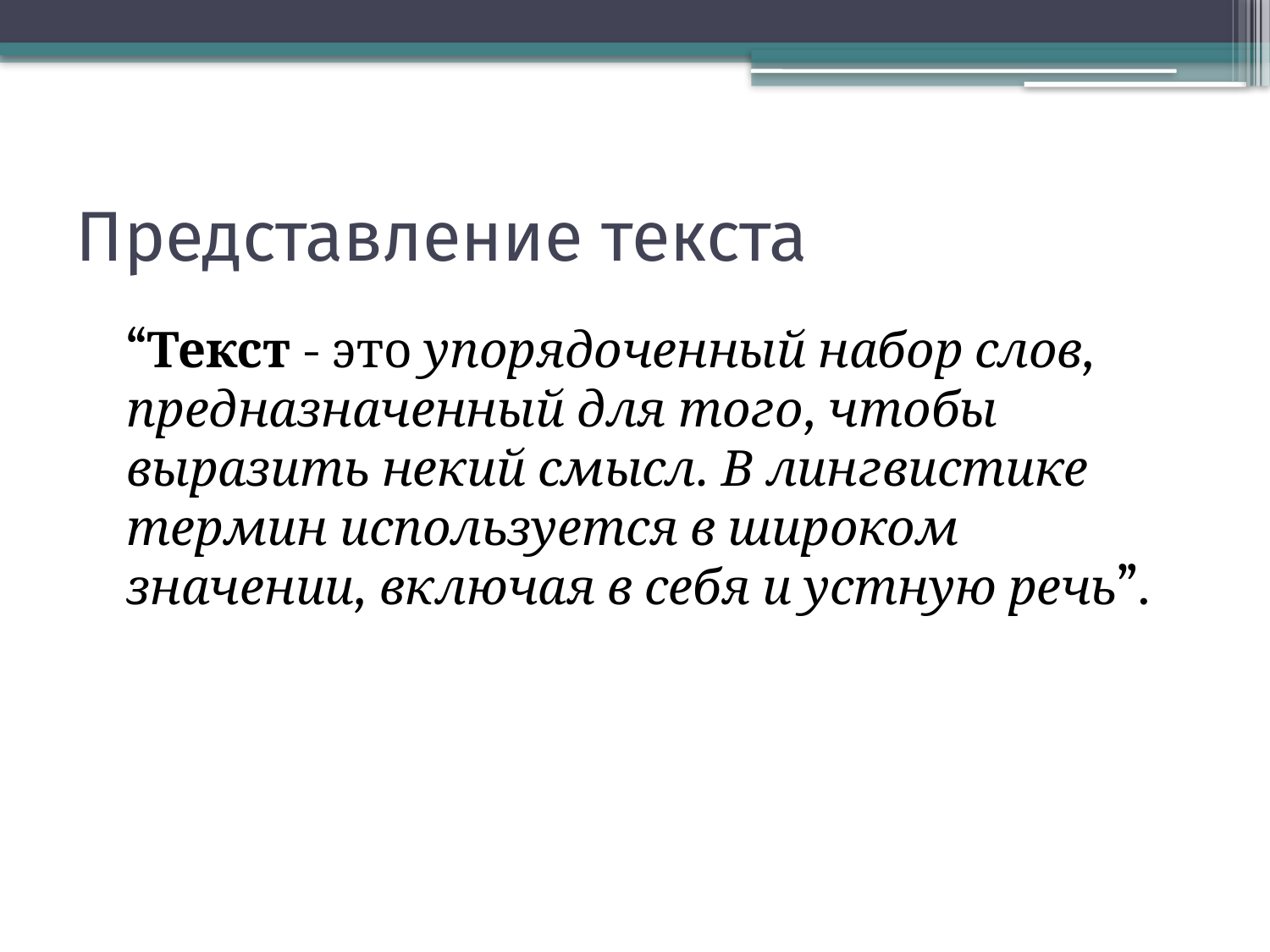

# Представление текста
   “Текст - это упорядоченный набор слов, предназначенный для того, чтобы выразить некий смысл. В лингвистике термин используется в широком значении, включая в себя и устную речь”.